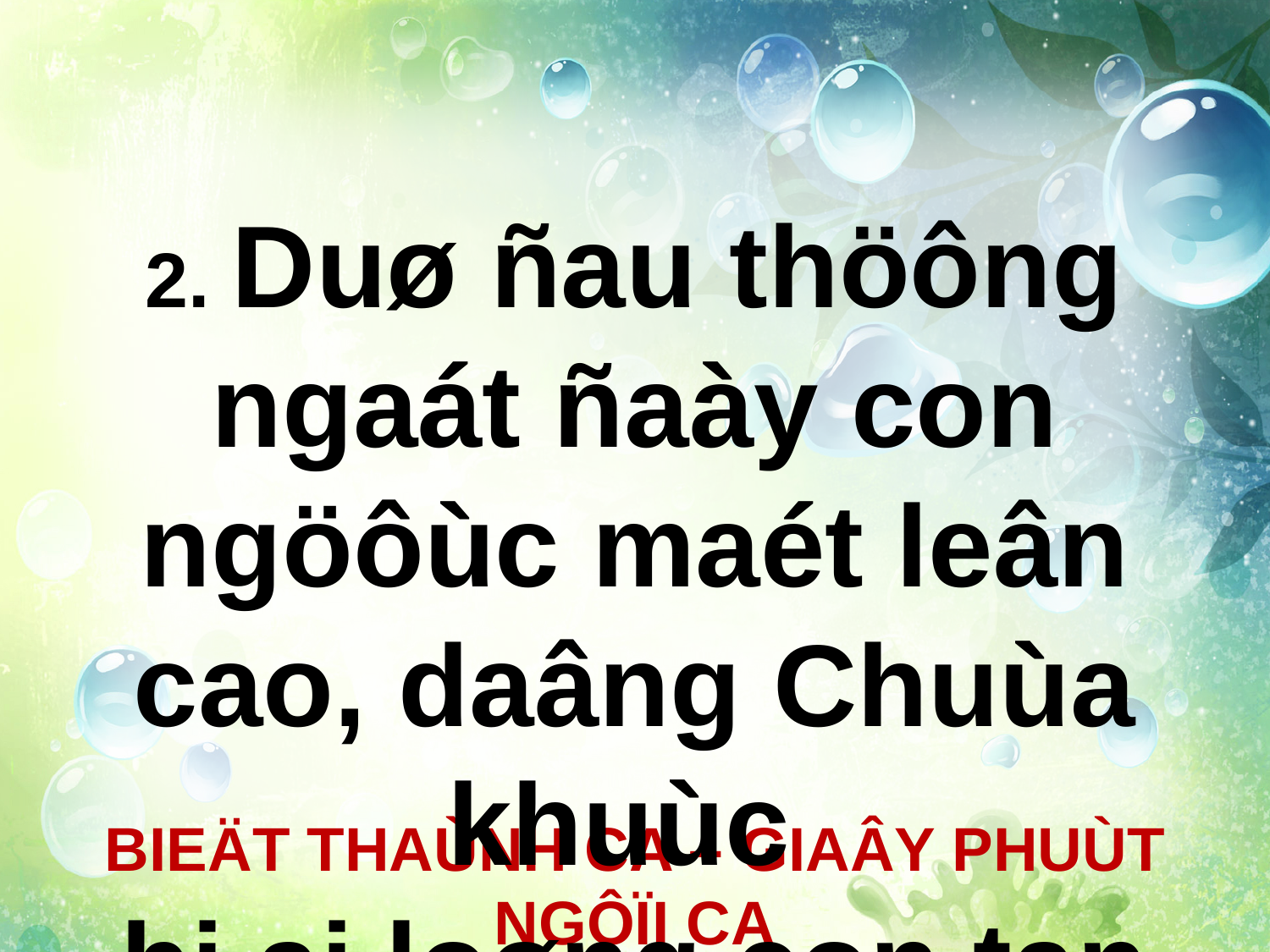

2. Duø ñau thöông ngaát ñaày con ngöôùc maét leân cao, daâng Chuùa khuùc
bi ai loøng con tan vôõ.
BIEÄT THAÙNH CA – GIAÂY PHUÙT NGÔÏI CA